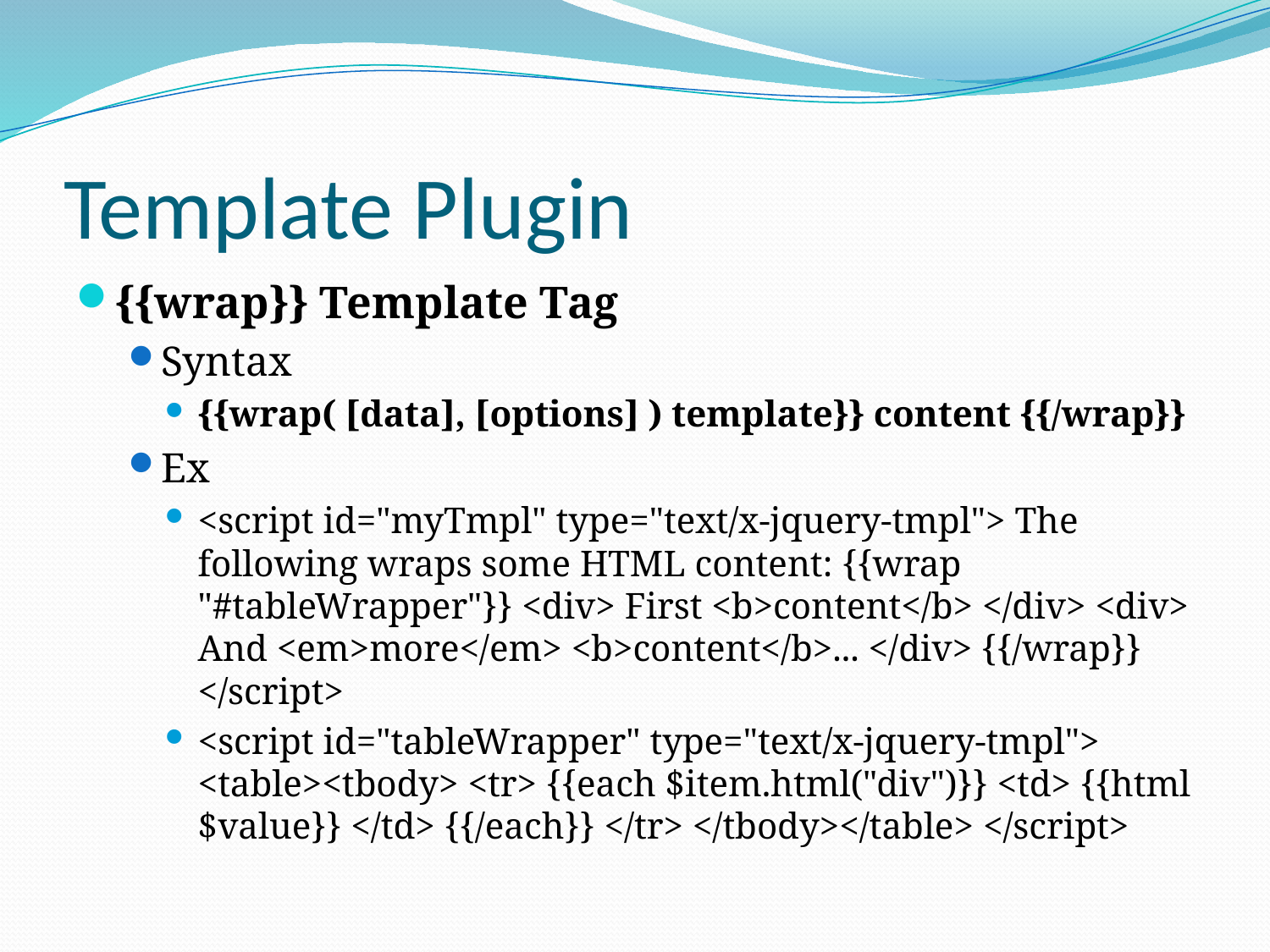

# Template Plugin
{{wrap}} Template Tag
Syntax
{{wrap( [data], [options] ) template}} content {{/wrap}}
Ex
<script id="myTmpl" type="text/x-jquery-tmpl"> The following wraps some HTML content: {{wrap "#tableWrapper"}} <div> First <b>content</b> </div> <div> And <em>more</em> <b>content</b>... </div> {{/wrap}} </script>
<script id="tableWrapper" type="text/x-jquery-tmpl"> <table><tbody> <tr> {{each $item.html("div")}} <td> {{html $value}} </td> {{/each}} </tr> </tbody></table> </script>